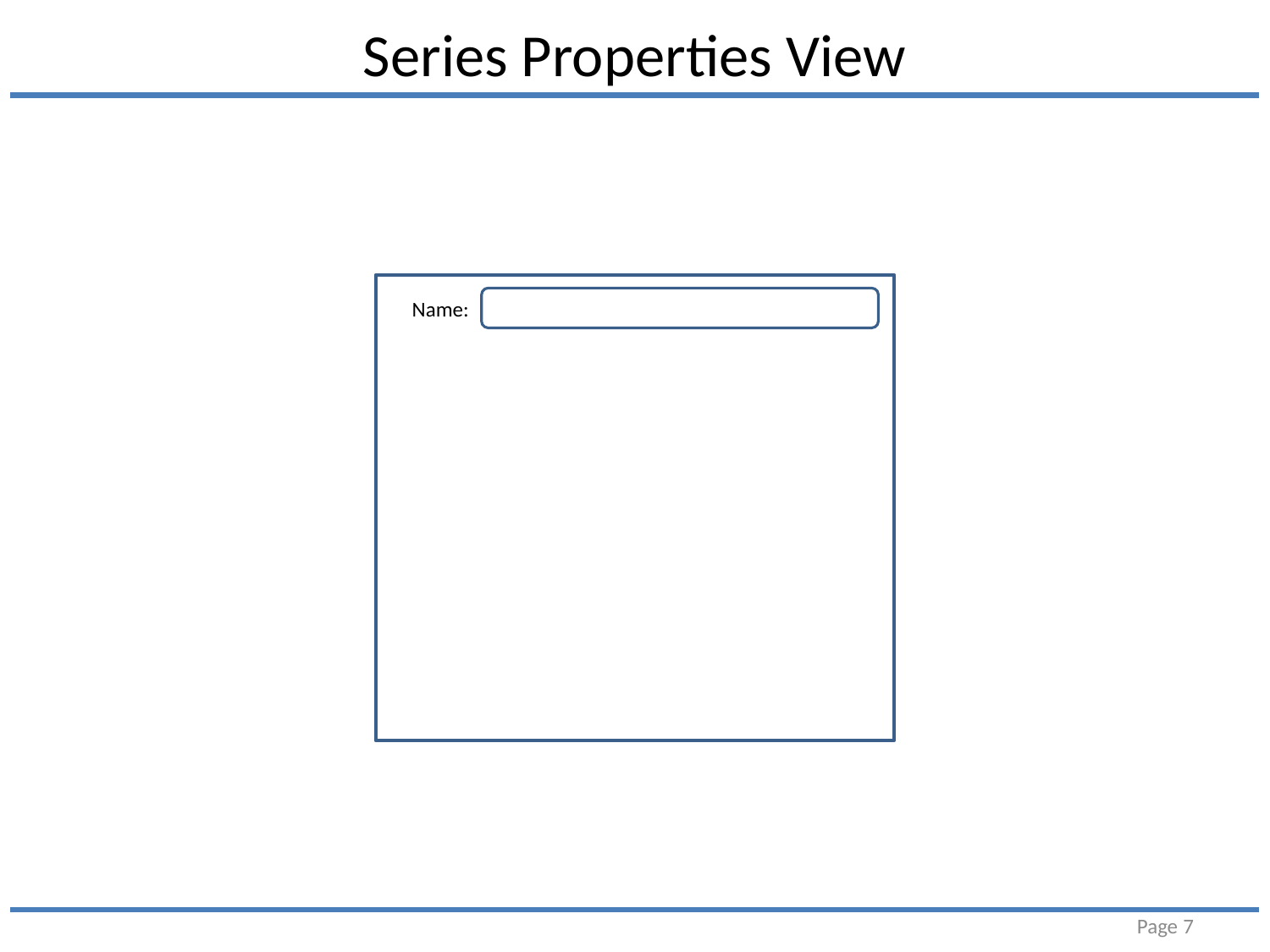

# Series Properties View

Name:
Page 7